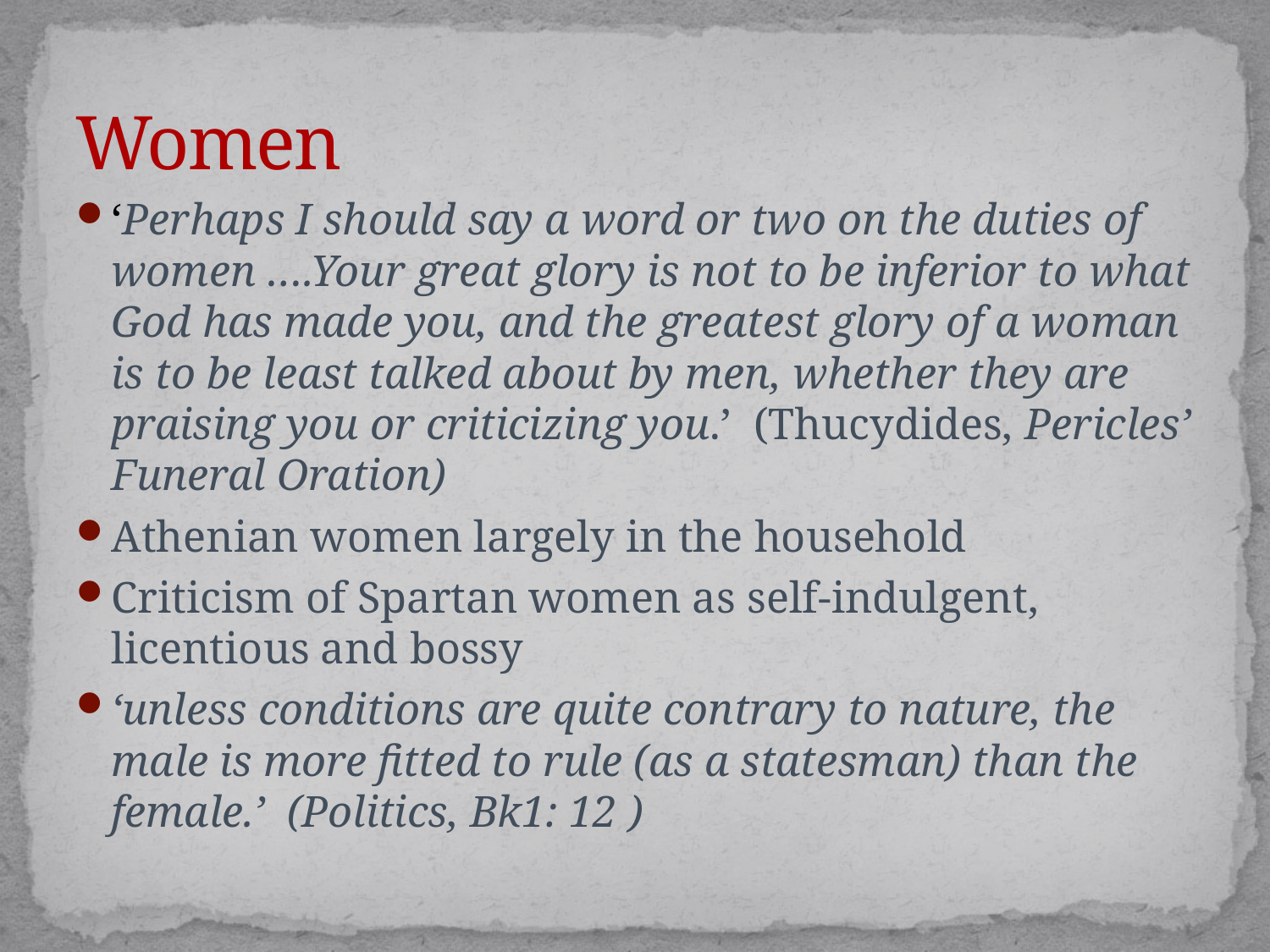

# Women
‘Perhaps I should say a word or two on the duties of women ….Your great glory is not to be inferior to what God has made you, and the greatest glory of a woman is to be least talked about by men, whether they are praising you or criticizing you.’  (Thucydides, Pericles’ Funeral Oration)
Athenian women largely in the household
Criticism of Spartan women as self-indulgent, licentious and bossy
‘unless conditions are quite contrary to nature, the male is more fitted to rule (as a statesman) than the female.’  (Politics, Bk1: 12 )